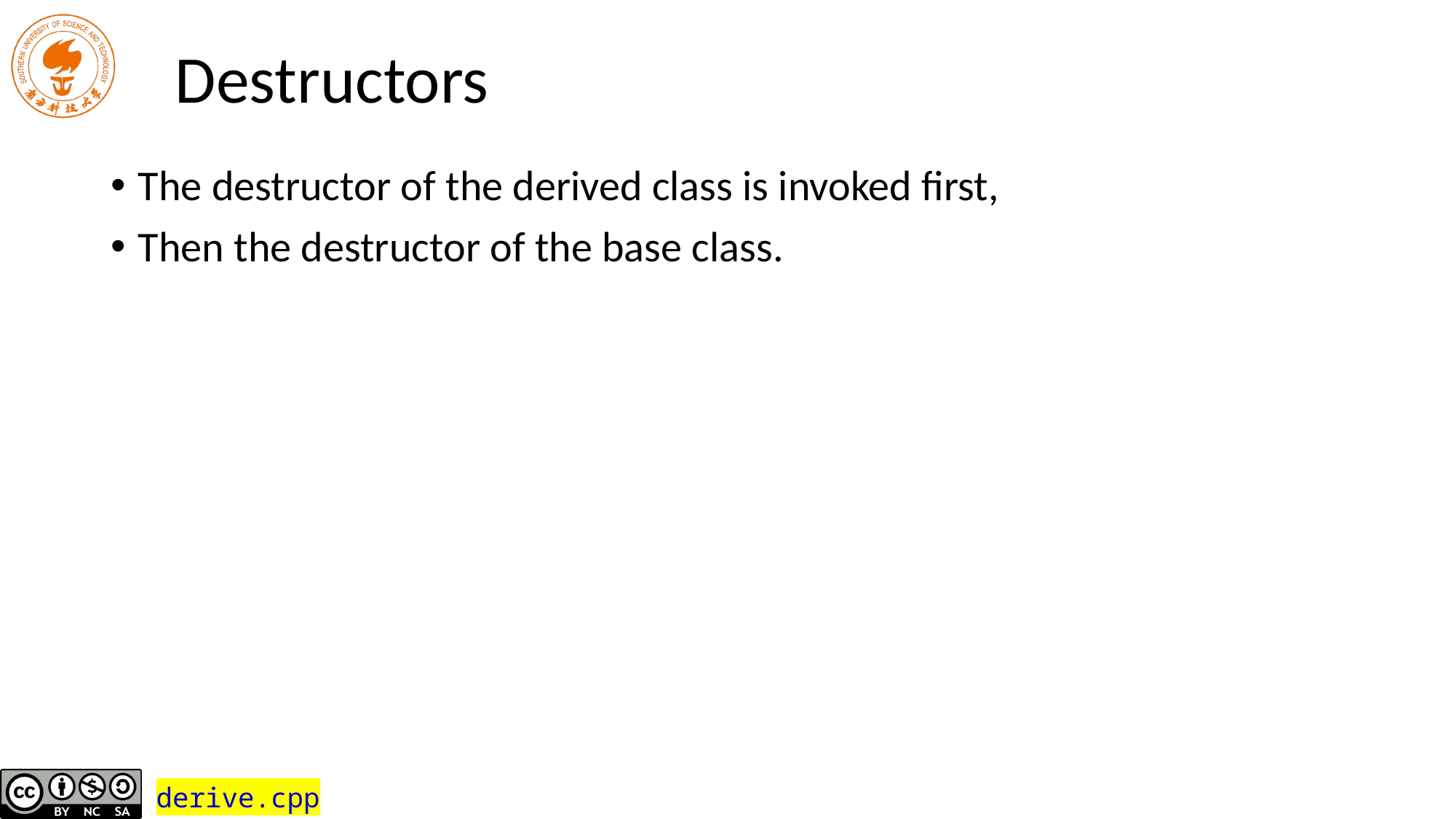

# Destructors
The destructor of the derived class is invoked first,
Then the destructor of the base class.
derive.cpp